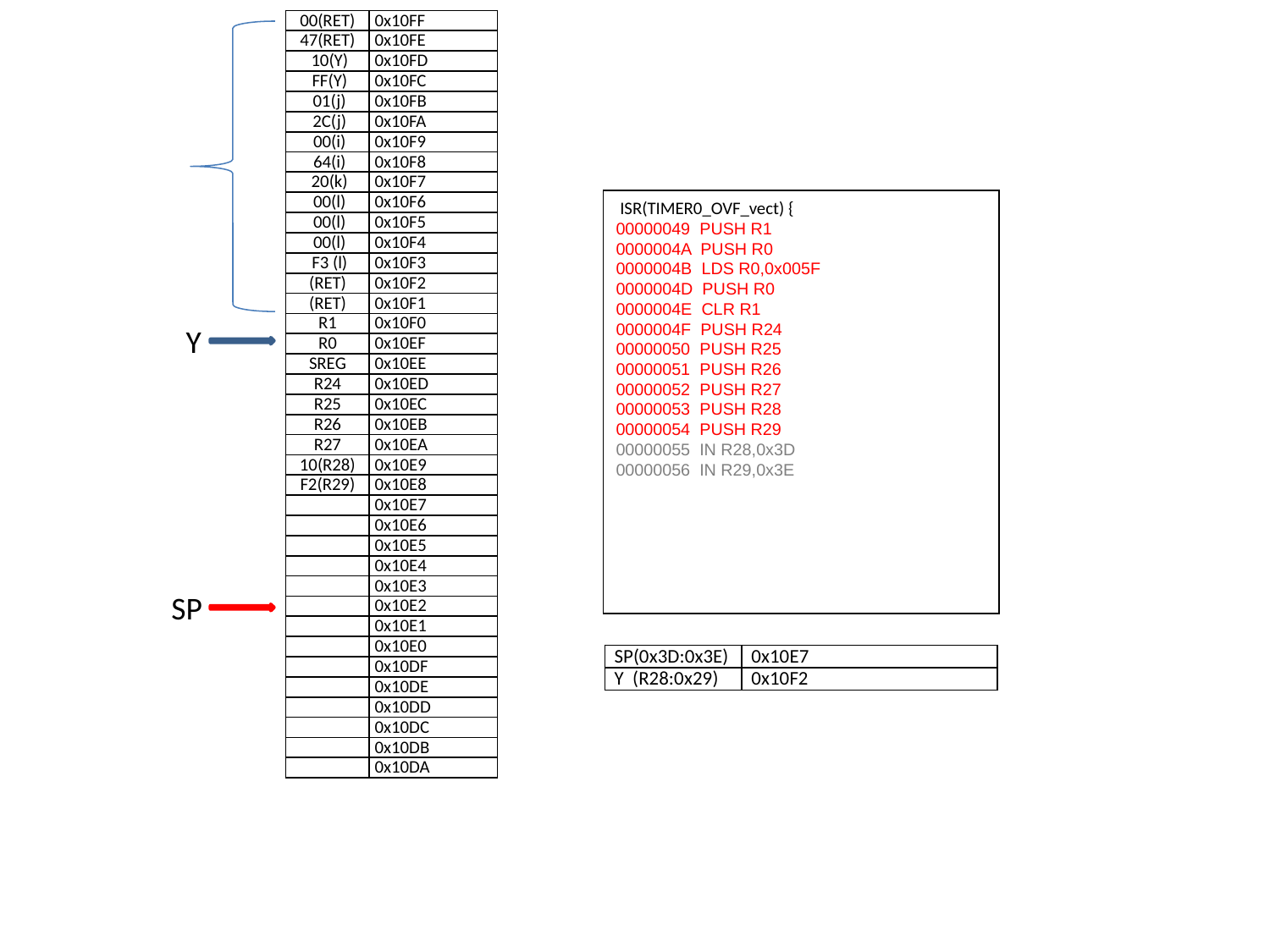

| 00(RET) | 0x10FF |
| --- | --- |
| 47(RET) | 0x10FE |
| 10(Y) | 0x10FD |
| FF(Y) | 0x10FC |
| 01(j) | 0x10FB |
| 2C(j) | 0x10FA |
| 00(i) | 0x10F9 |
| 64(i) | 0x10F8 |
| 20(k) | 0x10F7 |
| 00(l) | 0x10F6 |
| 00(l) | 0x10F5 |
| 00(l) | 0x10F4 |
| F3 (l) | 0x10F3 |
| (RET) | 0x10F2 |
| (RET) | 0x10F1 |
| R1 | 0x10F0 |
| R0 | 0x10EF |
| SREG | 0x10EE |
| R24 | 0x10ED |
| R25 | 0x10EC |
| R26 | 0x10EB |
| R27 | 0x10EA |
| 10(R28) | 0x10E9 |
| F2(R29) | 0x10E8 |
|  | 0x10E7 |
|  | 0x10E6 |
|  | 0x10E5 |
|  | 0x10E4 |
|  | 0x10E3 |
|  | 0x10E2 |
|  | 0x10E1 |
|  | 0x10E0 |
|  | 0x10DF |
|  | 0x10DE |
|  | 0x10DD |
|  | 0x10DC |
|  | 0x10DB |
|  | 0x10DA |

 ISR(TIMER0_OVF_vect) {
00000049  PUSH R1
0000004A  PUSH R0
0000004B  LDS R0,0x005F
0000004D  PUSH R0
0000004E  CLR R1
0000004F  PUSH R24
00000050  PUSH R25
00000051  PUSH R26
00000052  PUSH R27
00000053  PUSH R28
00000054  PUSH R29
00000055  IN R28,0x3D
00000056  IN R29,0x3E

Y

SP

| SP(0x3D:0x3E) | 0x10E7 |
| --- | --- |
| Y (R28:0x29) | 0x10F2 |